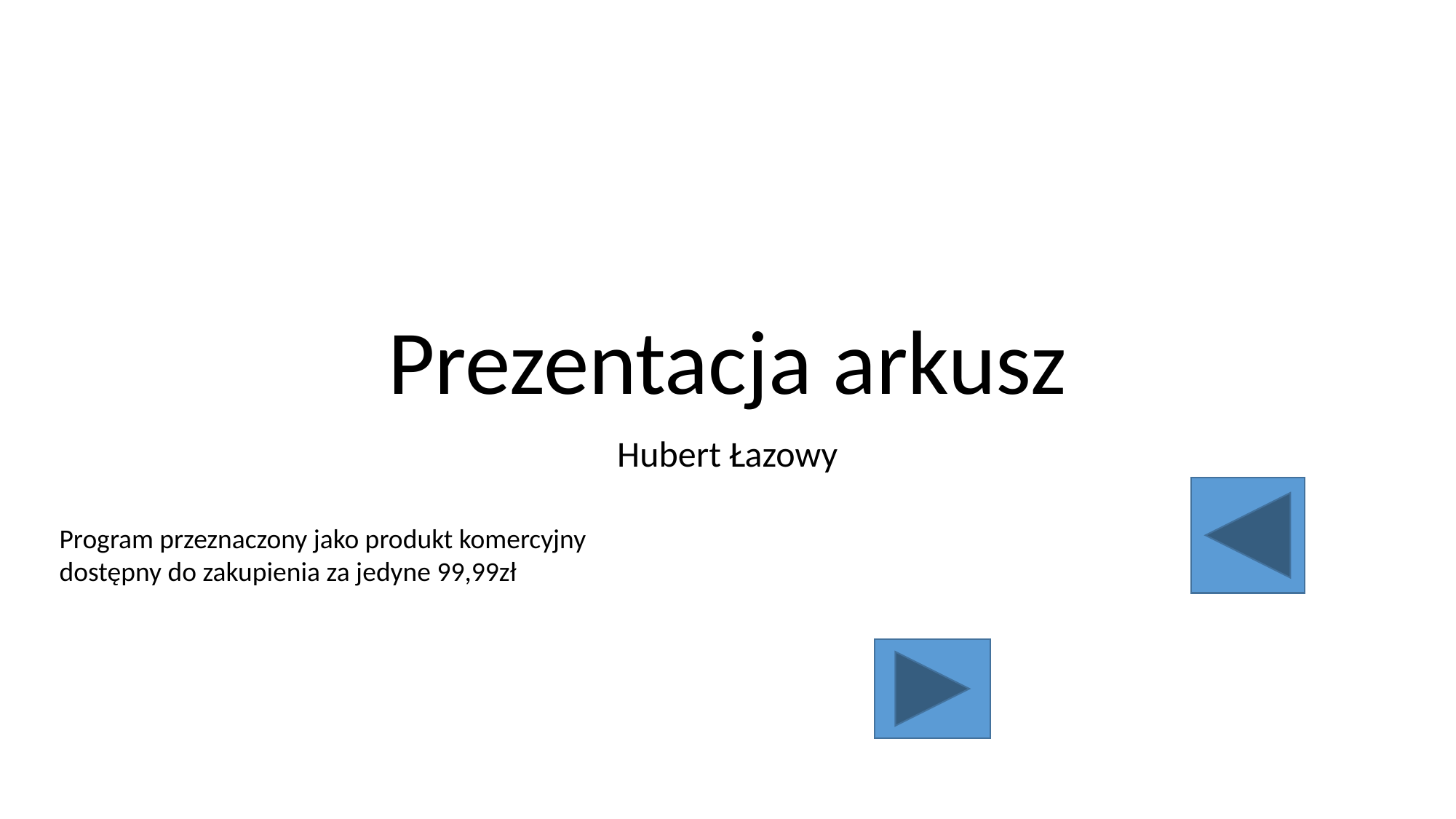

# Prezentacja arkusz
Hubert Łazowy

Program przeznaczony jako produkt komercyjny dostępny do zakupienia za jedyne 99,99zł